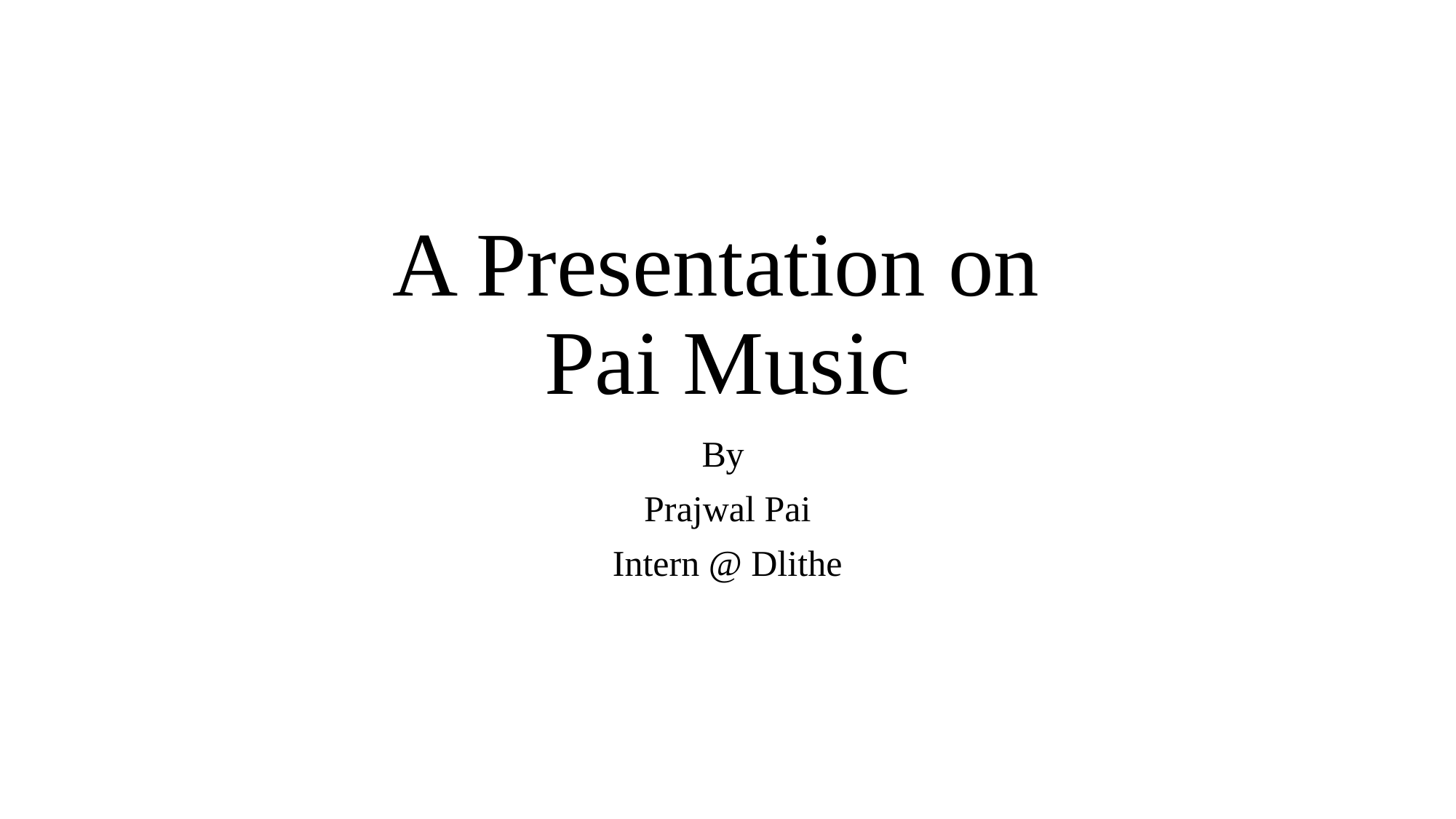

# A Presentation on Pai Music
By
Prajwal Pai
Intern @ Dlithe